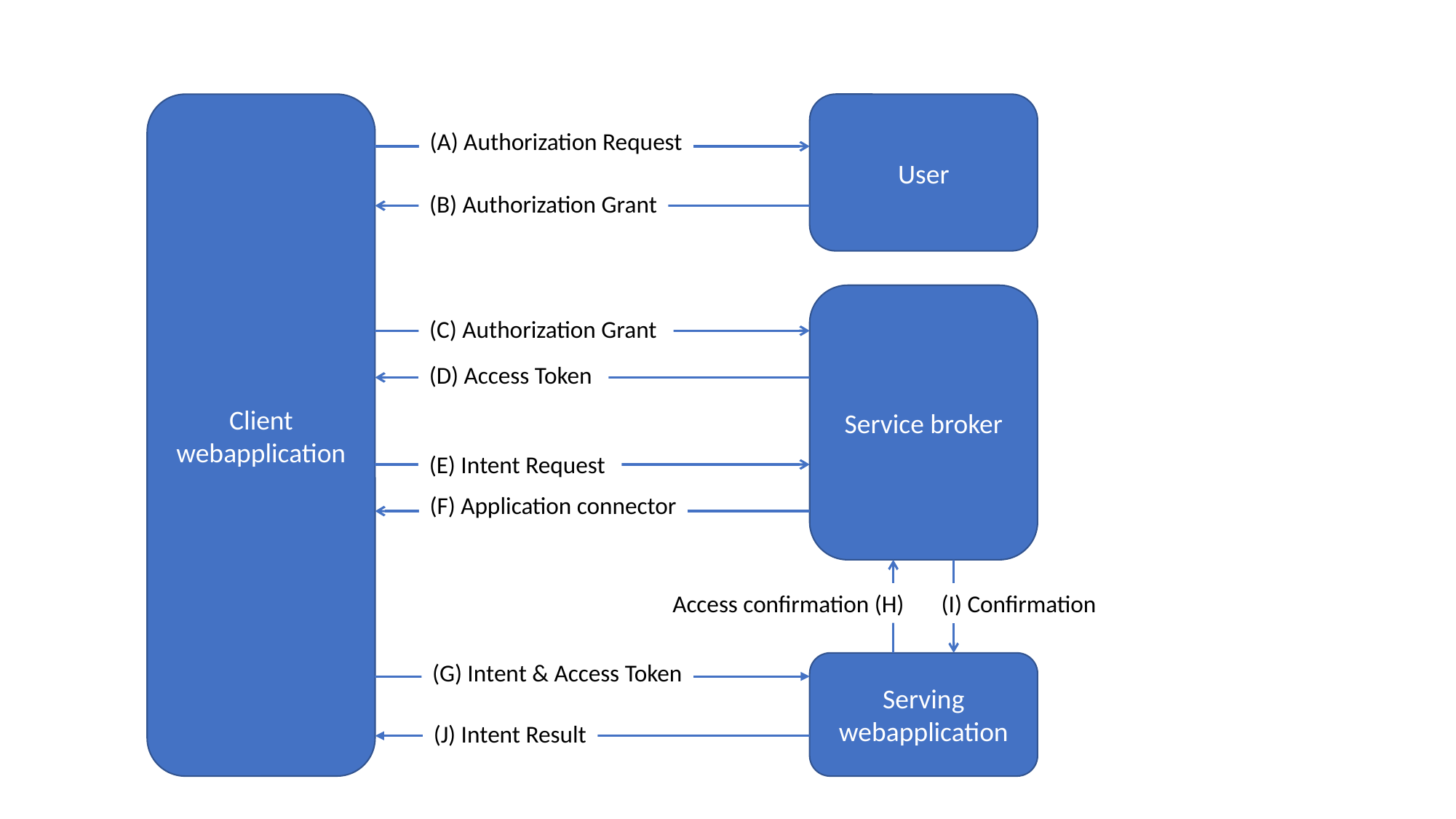

User
Client webapplication
(A) Authorization Request
(B) Authorization Grant
Service broker
(C) Authorization Grant
(D) Access Token
(E) Intent Request
(F) Application connector
Access confirmation (H)
(I) Confirmation
(G) Intent & Access Token
Serving webapplication
(J) Intent Result